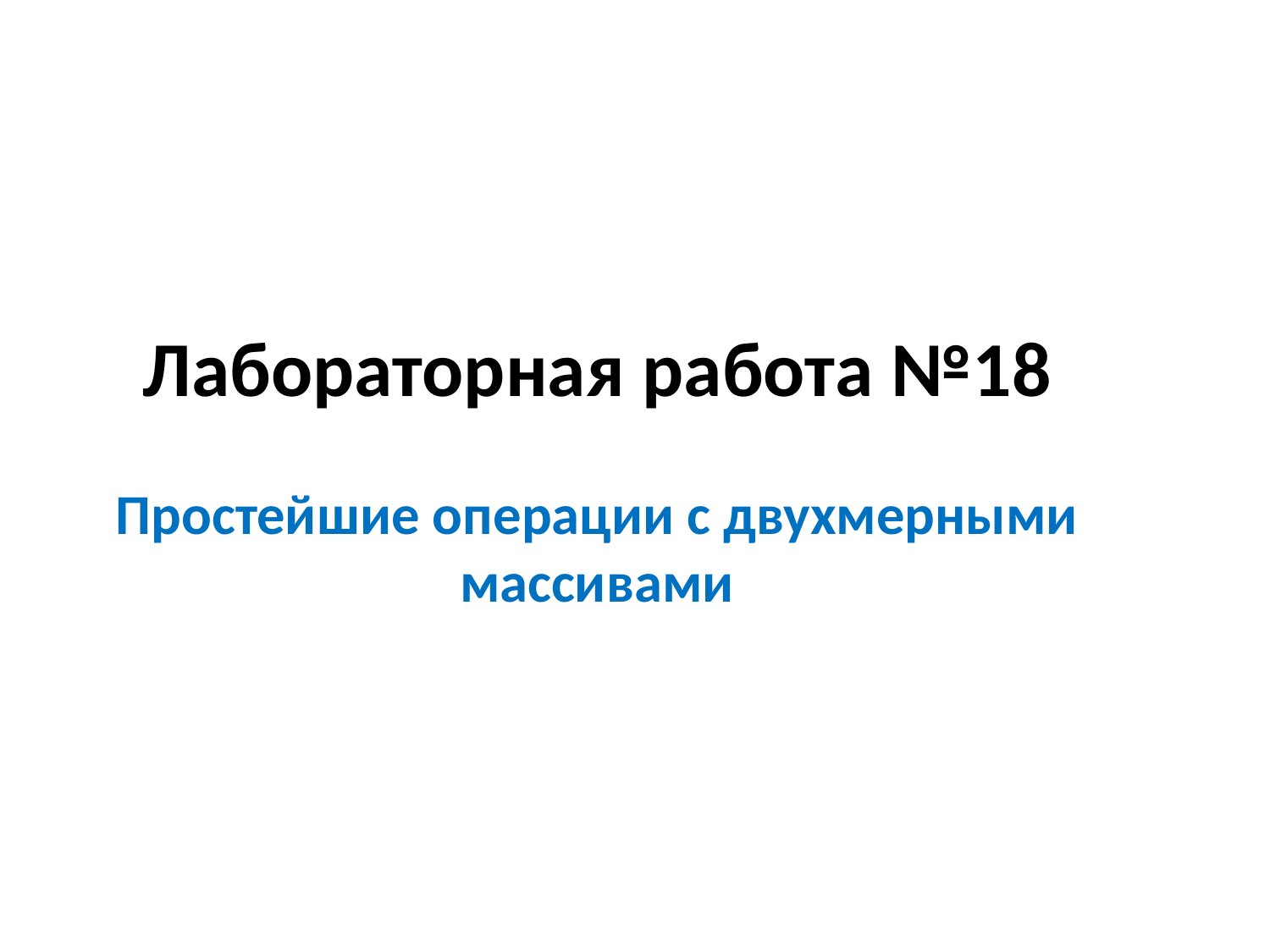

# Лабораторная работа №18
Простейшие операции с двухмерными массивами